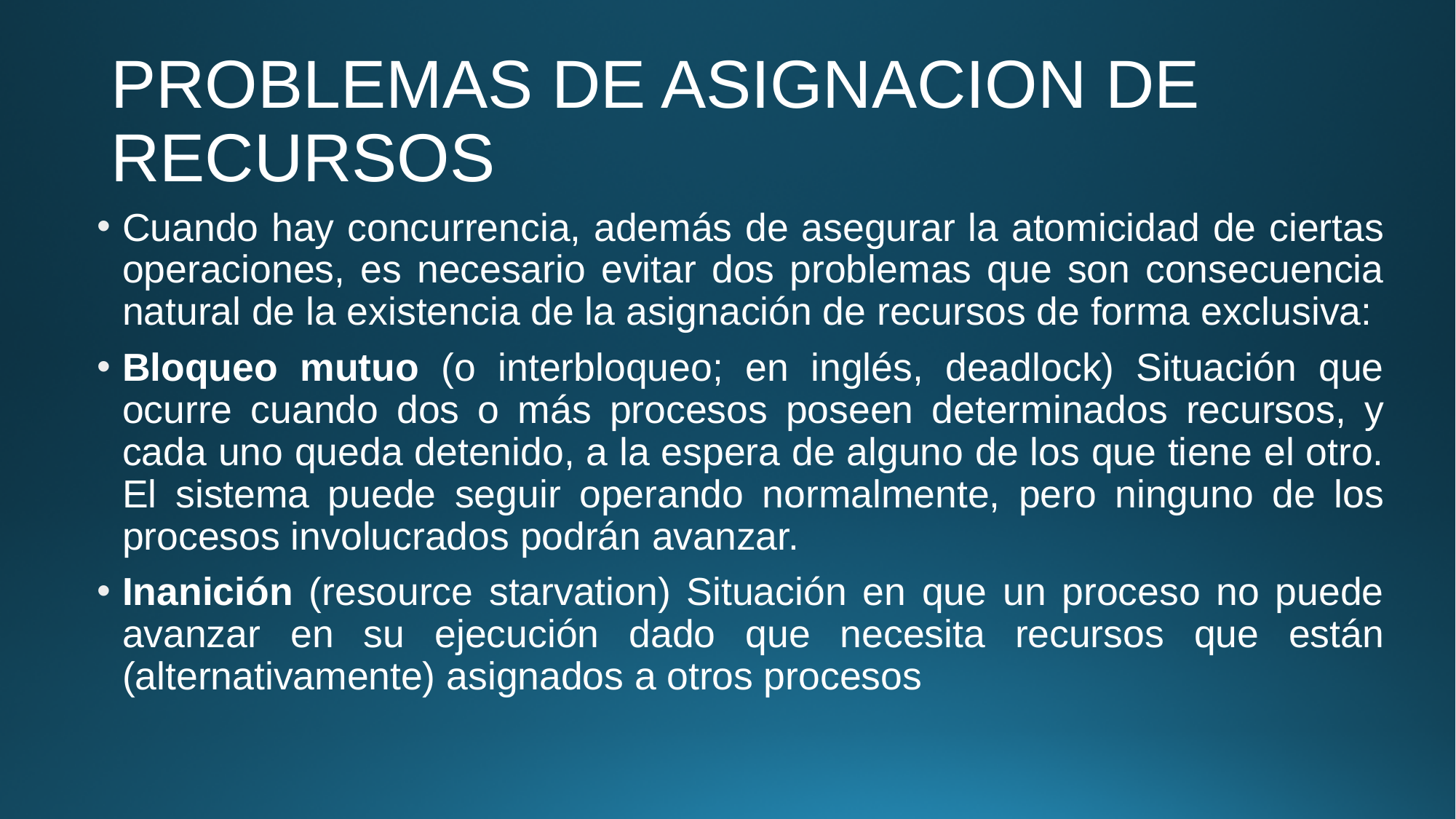

# PROBLEMAS DE ASIGNACION DE RECURSOS
Cuando hay concurrencia, además de asegurar la atomicidad de ciertas operaciones, es necesario evitar dos problemas que son consecuencia natural de la existencia de la asignación de recursos de forma exclusiva:
Bloqueo mutuo (o interbloqueo; en inglés, deadlock) Situación que ocurre cuando dos o más procesos poseen determinados recursos, y cada uno queda detenido, a la espera de alguno de los que tiene el otro. El sistema puede seguir operando normalmente, pero ninguno de los procesos involucrados podrán avanzar.
Inanición (resource starvation) Situación en que un proceso no puede avanzar en su ejecución dado que necesita recursos que están (alternativamente) asignados a otros procesos